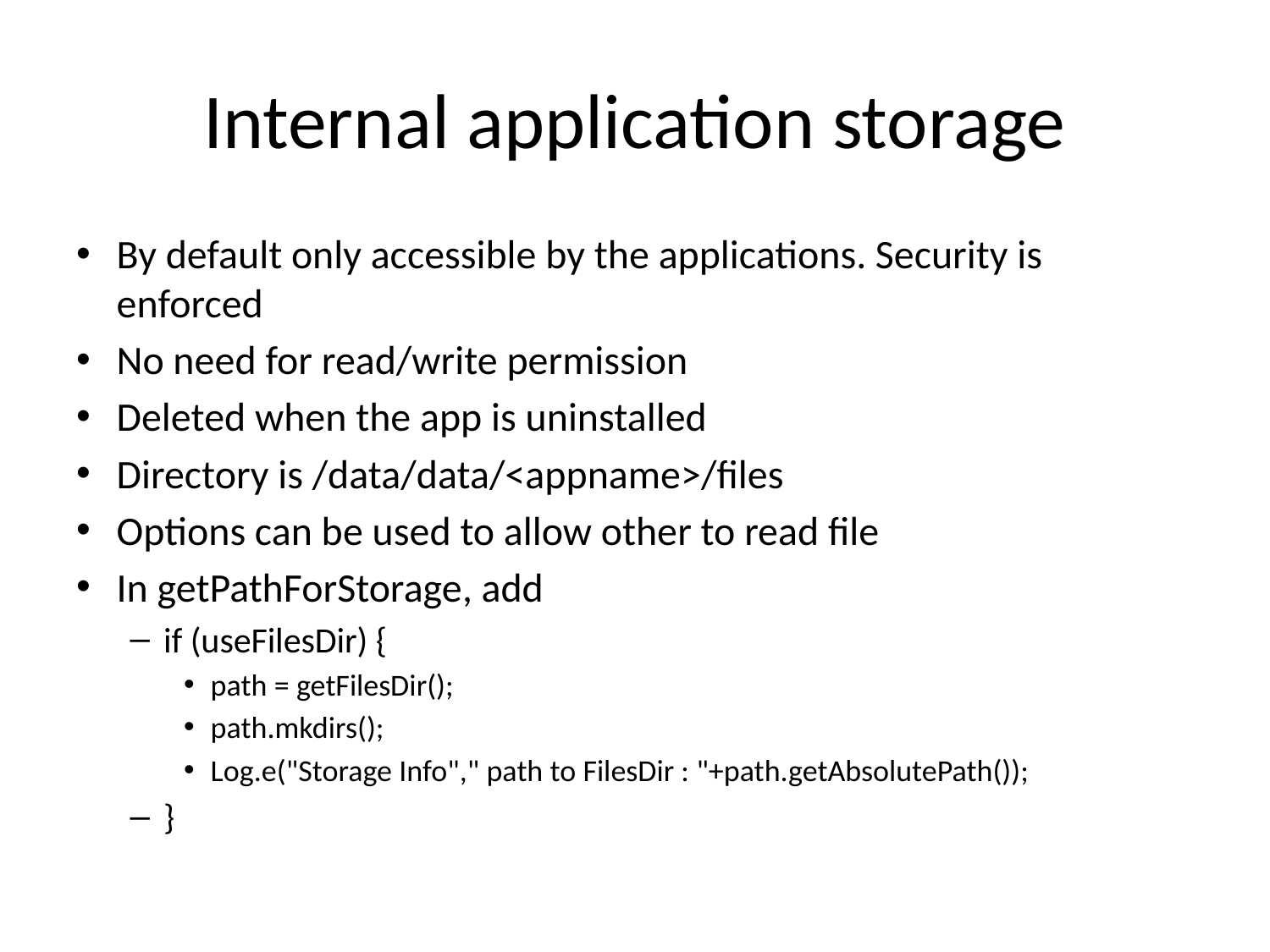

# Internal application storage
By default only accessible by the applications. Security is enforced
No need for read/write permission
Deleted when the app is uninstalled
Directory is /data/data/<appname>/files
Options can be used to allow other to read file
In getPathForStorage, add
if (useFilesDir) {
path = getFilesDir();
path.mkdirs();
Log.e("Storage Info"," path to FilesDir : "+path.getAbsolutePath());
}